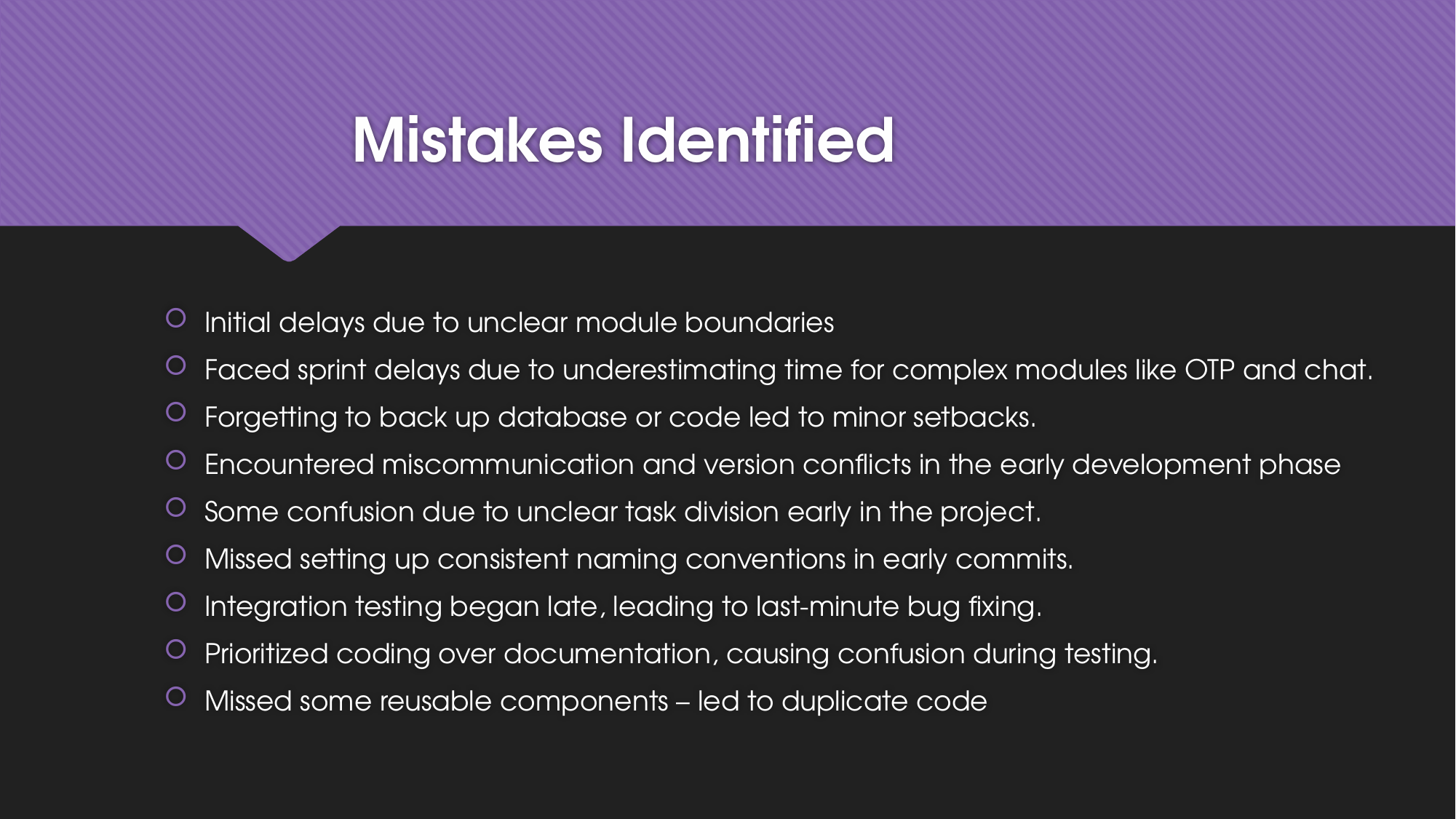

# Mistakes Identified
Initial delays due to unclear module boundaries
Faced sprint delays due to underestimating time for complex modules like OTP and chat.
Forgetting to back up database or code led to minor setbacks.
Encountered miscommunication and version conflicts in the early development phase
Some confusion due to unclear task division early in the project.
Missed setting up consistent naming conventions in early commits.
Integration testing began late, leading to last-minute bug fixing.
Prioritized coding over documentation, causing confusion during testing.
Missed some reusable components – led to duplicate code